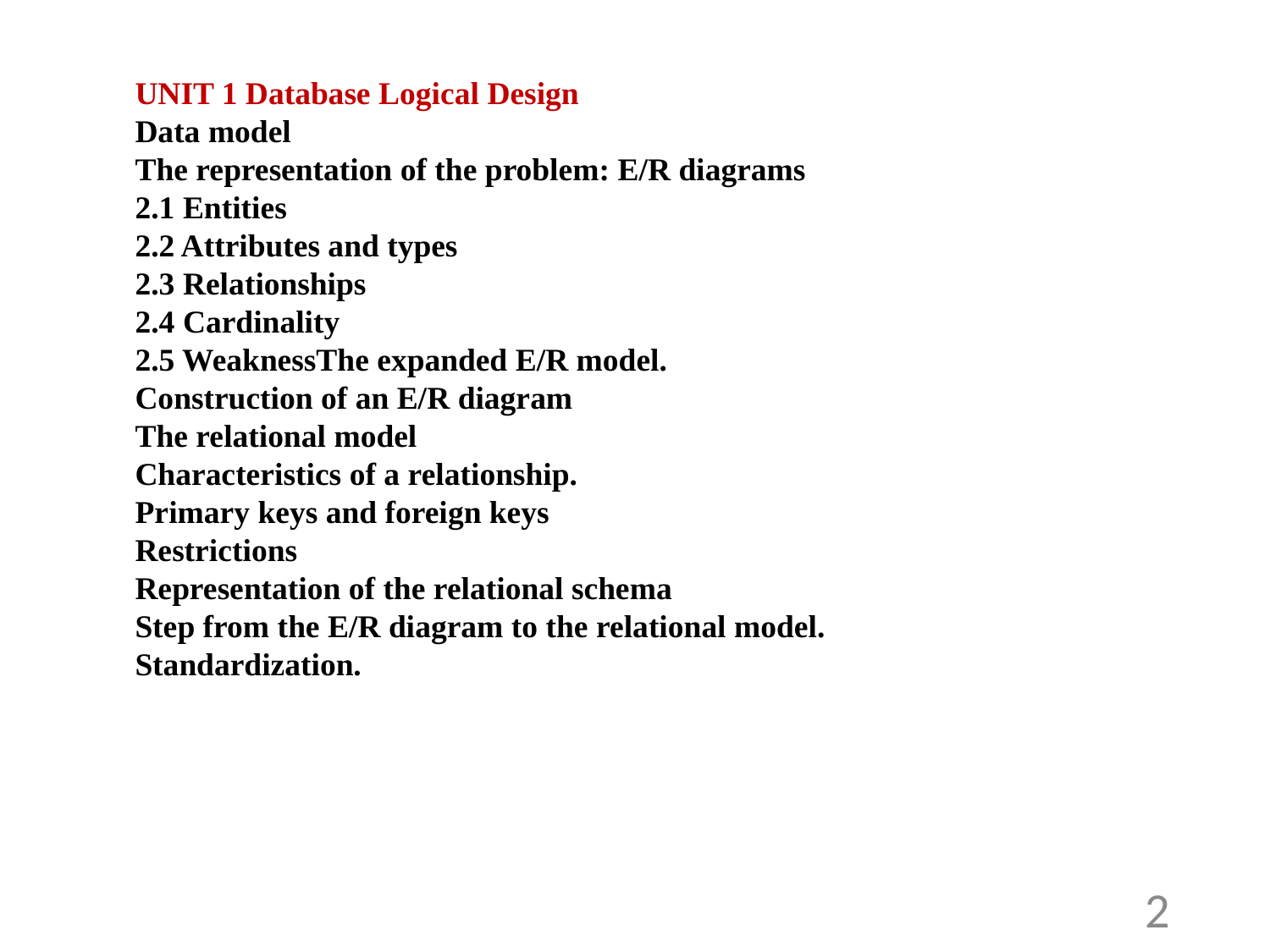

UNIT 1 Database Logical Design
Data model
The representation of the problem: E/R diagrams
2.1 Entities
2.2 Attributes and types
2.3 Relationships
2.4 Cardinality
2.5 WeaknessThe expanded E/R model.
Construction of an E/R diagram
The relational model
Characteristics of a relationship.
Primary keys and foreign keys
Restrictions
Representation of the relational schema
Step from the E/R diagram to the relational model.
Standardization.
2